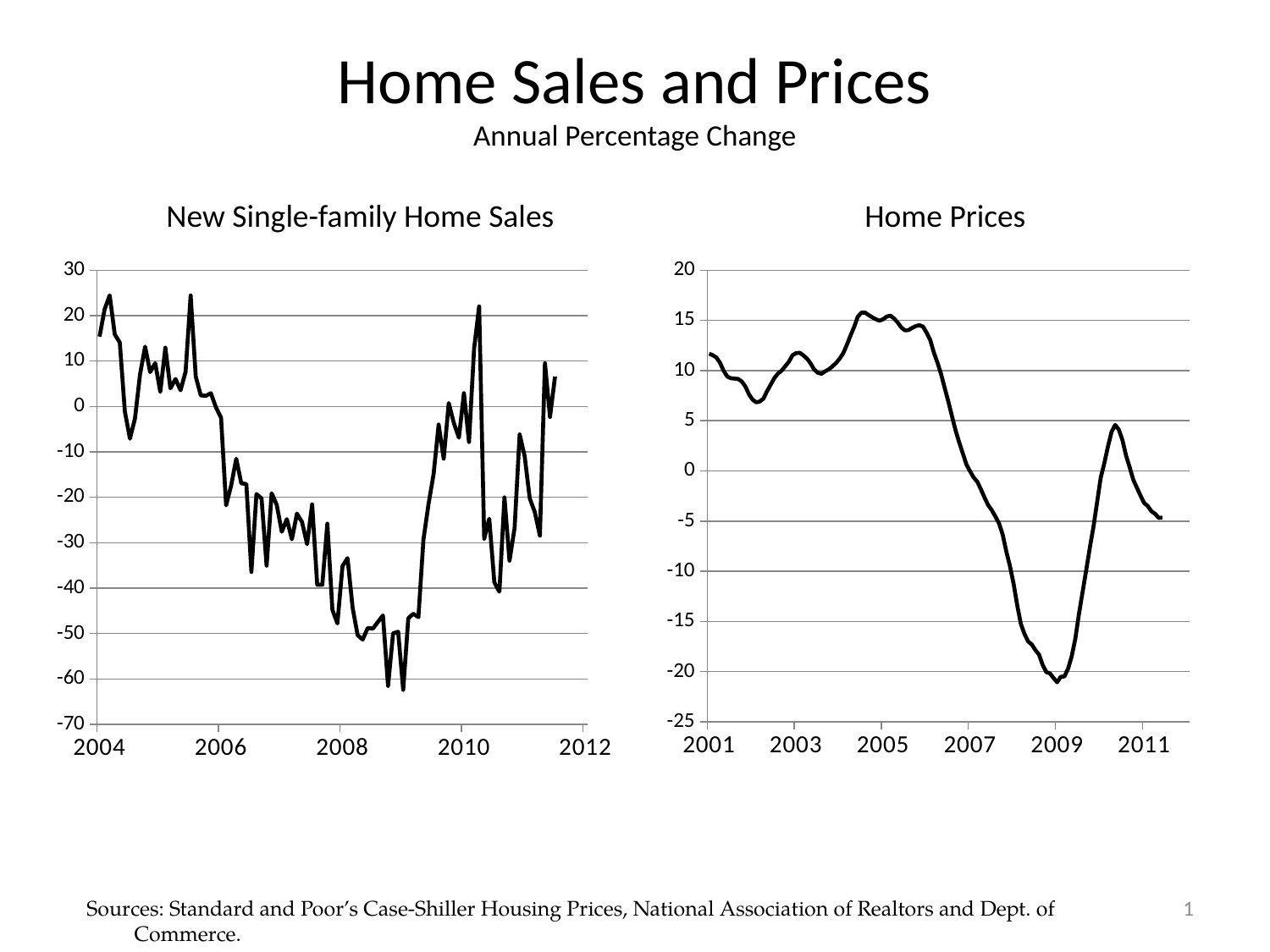

# Home Sales and Prices Annual Percentage Change
New Single-family Home Sales
Home Prices

### Chart

| Category |  |
|---|---|
| 37987.0 | 15.37215873512474 |
| 38018.0 | 21.36973668621597 |
| 38047.0 | 24.47306852561817 |
| 38078.0 | 15.86577297102598 |
| 38108.0 | 14.08100337356647 |
| 38139.0 | -1.095670463820568 |
| 38169.0 | -7.095173597228449 |
| 38200.0 | -2.604095070887146 |
| 38231.0 | 7.08184955033232 |
| 38261.0 | 13.16721478170507 |
| 38292.0 | 7.574041236083234 |
| 38322.0 | 9.539069834376216 |
| 38353.0 | 3.209734997487784 |
| 38384.0 | 12.93163093775628 |
| 38412.0 | 3.994386613164407 |
| 38443.0 | 6.052542038785293 |
| 38473.0 | 3.561911959295741 |
| 38504.0 | 7.664711867239818 |
| 38534.0 | 24.42429153384558 |
| 38565.0 | 6.5867424987625 |
| 38596.0 | 2.441130167968121 |
| 38626.0 | 2.347703433979727 |
| 38657.0 | 2.925407108207263 |
| 38687.0 | -0.241838086428164 |
| 38718.0 | -2.44017155866371 |
| 38749.0 | -21.76620141033315 |
| 38777.0 | -17.39231870951229 |
| 38808.0 | -11.51080452070804 |
| 38838.0 | -16.90354043036839 |
| 38869.0 | -17.07715610632987 |
| 38899.0 | -36.42112414153578 |
| 38930.0 | -19.27341458664148 |
| 38961.0 | -20.24586451606975 |
| 38991.0 | -35.04922145112113 |
| 39022.0 | -19.09251836575081 |
| 39052.0 | -21.63066053176785 |
| 39083.0 | -27.58275729172325 |
| 39114.0 | -24.79539842287235 |
| 39142.0 | -29.24725007744136 |
| 39173.0 | -23.59139724288637 |
| 39203.0 | -25.4476486251554 |
| 39234.0 | -30.33220534339621 |
| 39264.0 | -21.54015771605943 |
| 39295.0 | -39.2505963465659 |
| 39326.0 | -39.2751000412542 |
| 39356.0 | -25.80166620518603 |
| 39387.0 | -44.77213310412654 |
| 39417.0 | -47.76480036268678 |
| 39448.0 | -35.13978868378886 |
| 39479.0 | -33.38187553875343 |
| 39508.0 | -44.2766895270836 |
| 39539.0 | -50.37108212387776 |
| 39569.0 | -51.32037461709581 |
| 39600.0 | -48.75590985522582 |
| 39630.0 | -48.92100332900504 |
| 39661.0 | -47.43047111451261 |
| 39692.0 | -46.01398997233954 |
| 39722.0 | -61.51168656642581 |
| 39753.0 | -49.94501133022239 |
| 39783.0 | -49.58600852365853 |
| 39814.0 | -62.38353806697164 |
| 39845.0 | -46.6300544724579 |
| 39873.0 | -45.62666395155562 |
| 39904.0 | -46.40512307184403 |
| 39934.0 | -29.29871246814741 |
| 39965.0 | -21.44545112133286 |
| 39995.0 | -14.89232763921066 |
| 40026.0 | -3.986459856392782 |
| 40057.0 | -11.4900358537659 |
| 40087.0 | 0.760459938521921 |
| 40118.0 | -3.66533176480355 |
| 40148.0 | -6.861401184991365 |
| 40179.0 | 2.932761509451992 |
| 40210.0 | -7.825219689974825 |
| 40238.0 | 12.72432269073339 |
| 40269.0 | 22.01717809250522 |
| 40299.0 | -29.12344740561487 |
| 40330.0 | -24.6961864282064 |
| 40360.0 | -38.7381432674869 |
| 40391.0 | -40.78603188341192 |
| 40422.0 | -20.00951558779187 |
| 40452.0 | -33.95071403163669 |
| 40483.0 | -26.74438102107897 |
| 40513.0 | -6.151280022103423 |
| 40544.0 | -10.98664775785323 |
| 40575.0 | -20.22869880396526 |
| 40603.0 | -23.29315576803726 |
| 40634.0 | -28.45124976905019 |
| 40664.0 | 9.49866075639996 |
| 40695.0 | -2.30652729309961 |
| 40725.0 | 6.588170468403891 |
| 40756.0 | None |
| 40787.0 | None |
| 40817.0 | None |
| 40848.0 | None |
| 40878.0 | None |
| 40909.0 | None |

### Chart

| Category |  |
|---|---|
| 36892.0 | 11.6777349577732 |
| 36923.0 | 11.53215565422532 |
| 36951.0 | 11.30367571192636 |
| 36982.0 | 10.78190294960336 |
| 37012.0 | 9.983458696212802 |
| 37043.0 | 9.411329157047863 |
| 37073.0 | 9.23019431313994 |
| 37104.0 | 9.196693746296145 |
| 37135.0 | 9.161207788784367 |
| 37165.0 | 8.90718459999455 |
| 37196.0 | 8.417355356601803 |
| 37226.0 | 7.63479863645107 |
| 37257.0 | 7.093113631629806 |
| 37288.0 | 6.832668398313165 |
| 37316.0 | 6.915506433460236 |
| 37347.0 | 7.209578726735604 |
| 37377.0 | 7.955313749313627 |
| 37408.0 | 8.601287466004019 |
| 37438.0 | 9.24434052845053 |
| 37469.0 | 9.711519978477224 |
| 37500.0 | 9.985940030089875 |
| 37530.0 | 10.43156053205434 |
| 37561.0 | 10.87634321673045 |
| 37591.0 | 11.52476659092233 |
| 37622.0 | 11.73434752097457 |
| 37653.0 | 11.76830042828238 |
| 37681.0 | 11.51486536633434 |
| 37712.0 | 11.1893347038476 |
| 37742.0 | 10.69870805930421 |
| 37773.0 | 10.09315700653567 |
| 37803.0 | 9.779003228410737 |
| 37834.0 | 9.676717941025846 |
| 37865.0 | 9.929027769733487 |
| 37895.0 | 10.11438850480739 |
| 37926.0 | 10.41517316814824 |
| 37956.0 | 10.7381955404202 |
| 37987.0 | 11.19118816770083 |
| 38018.0 | 11.71927478941832 |
| 38047.0 | 12.56774030576938 |
| 38078.0 | 13.48412210089817 |
| 38108.0 | 14.34004776613639 |
| 38139.0 | 15.35524329768284 |
| 38169.0 | 15.76626592745894 |
| 38200.0 | 15.7756649969672 |
| 38231.0 | 15.52711942015666 |
| 38261.0 | 15.3051848076178 |
| 38292.0 | 15.10741684691923 |
| 38322.0 | 14.96109590392909 |
| 38353.0 | 15.11792437131427 |
| 38384.0 | 15.38363336185512 |
| 38412.0 | 15.46968294858365 |
| 38443.0 | 15.19067755710401 |
| 38473.0 | 14.79317212557352 |
| 38504.0 | 14.28898509191395 |
| 38534.0 | 14.00832938306025 |
| 38565.0 | 14.0320526482449 |
| 38596.0 | 14.24798012915676 |
| 38626.0 | 14.42949154307379 |
| 38657.0 | 14.52054312240026 |
| 38687.0 | 14.37593356417133 |
| 38718.0 | 13.76487355217471 |
| 38749.0 | 13.02804415681133 |
| 38777.0 | 11.79104276690766 |
| 38808.0 | 10.77890932802773 |
| 38838.0 | 9.635178348355208 |
| 38869.0 | 8.24421511165262 |
| 38899.0 | 6.888489498392683 |
| 38930.0 | 5.43882931087758 |
| 38961.0 | 4.00774933629788 |
| 38991.0 | 2.824948095981978 |
| 39022.0 | 1.723839001673985 |
| 39052.0 | 0.616418353445698 |
| 39083.0 | -0.0490942127785155 |
| 39114.0 | -0.669487192853502 |
| 39142.0 | -1.092960379826088 |
| 39173.0 | -1.856519196696506 |
| 39203.0 | -2.679388903417435 |
| 39234.0 | -3.419474416702764 |
| 39264.0 | -3.933775891830903 |
| 39295.0 | -4.563662849890424 |
| 39326.0 | -5.257604876084299 |
| 39356.0 | -6.373973106556871 |
| 39387.0 | -8.07182132537209 |
| 39417.0 | -9.51381283359328 |
| 39448.0 | -11.27866990319093 |
| 39479.0 | -13.43512572176121 |
| 39508.0 | -15.26717824391106 |
| 39539.0 | -16.27016910249515 |
| 39569.0 | -17.00427300437201 |
| 39600.0 | -17.30448574748883 |
| 39630.0 | -17.8625630758083 |
| 39661.0 | -18.32035448109684 |
| 39692.0 | -19.33651821411756 |
| 39722.0 | -20.0507814800961 |
| 39753.0 | -20.17715869402188 |
| 39783.0 | -20.63882501463874 |
| 39814.0 | -21.06205987770542 |
| 39845.0 | -20.51360619998201 |
| 39873.0 | -20.48515669340292 |
| 39904.0 | -19.71695527283284 |
| 39934.0 | -18.49426045878246 |
| 39965.0 | -16.73964378282501 |
| 39995.0 | -14.28443107972325 |
| 40026.0 | -12.09816325435176 |
| 40057.0 | -9.900325053669775 |
| 40087.0 | -7.684331820458904 |
| 40118.0 | -5.579135962841542 |
| 40148.0 | -3.159863217800865 |
| 40179.0 | -0.687709107416542 |
| 40210.0 | 0.761346659175962 |
| 40238.0 | 2.425453246946448 |
| 40269.0 | 3.881291052409953 |
| 40299.0 | 4.582012284795499 |
| 40330.0 | 4.111305651710191 |
| 40360.0 | 3.06550609869156 |
| 40391.0 | 1.530642128267551 |
| 40422.0 | 0.346069005409437 |
| 40452.0 | -0.888339522213939 |
| 40483.0 | -1.687950332057504 |
| 40513.0 | -2.472348149869502 |
| 40544.0 | -3.200439754314464 |
| 40575.0 | -3.504495454324003 |
| 40603.0 | -4.023450908354843 |
| 40634.0 | -4.277835970851543 |
| 40664.0 | -4.68136649068328 |
| 40695.0 | -4.656845280946515 |
| 40725.0 | None |
| 40756.0 | None |
| 40787.0 | None |
| 40817.0 | None |
| 40848.0 | None |
| 40878.0 | None |
| 40909.0 | None |
1
Sources: Standard and Poor’s Case-Shiller Housing Prices, National Association of Realtors and Dept. of Commerce.